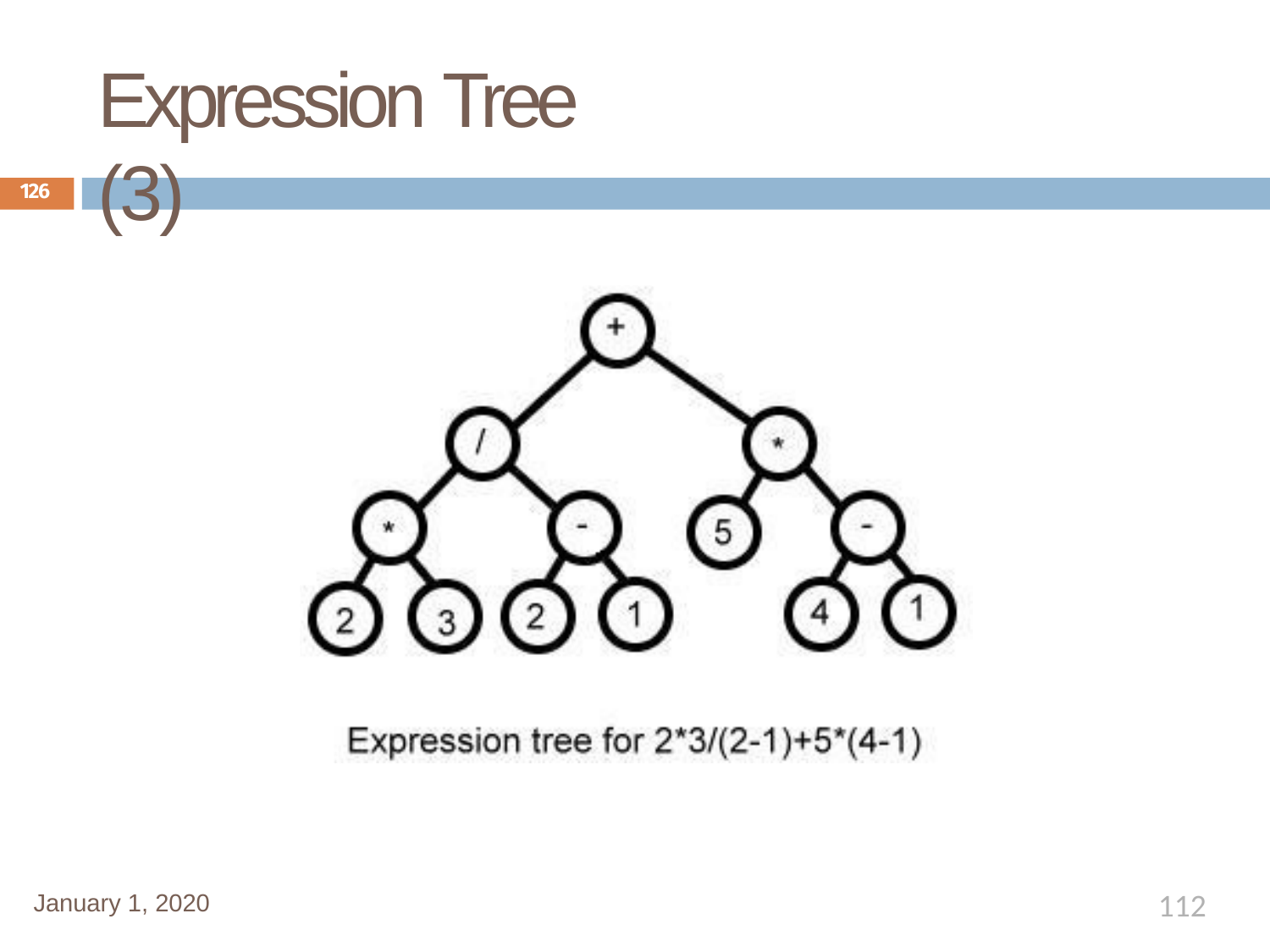

# Expression Tree (3)
126

112
January 1, 2020